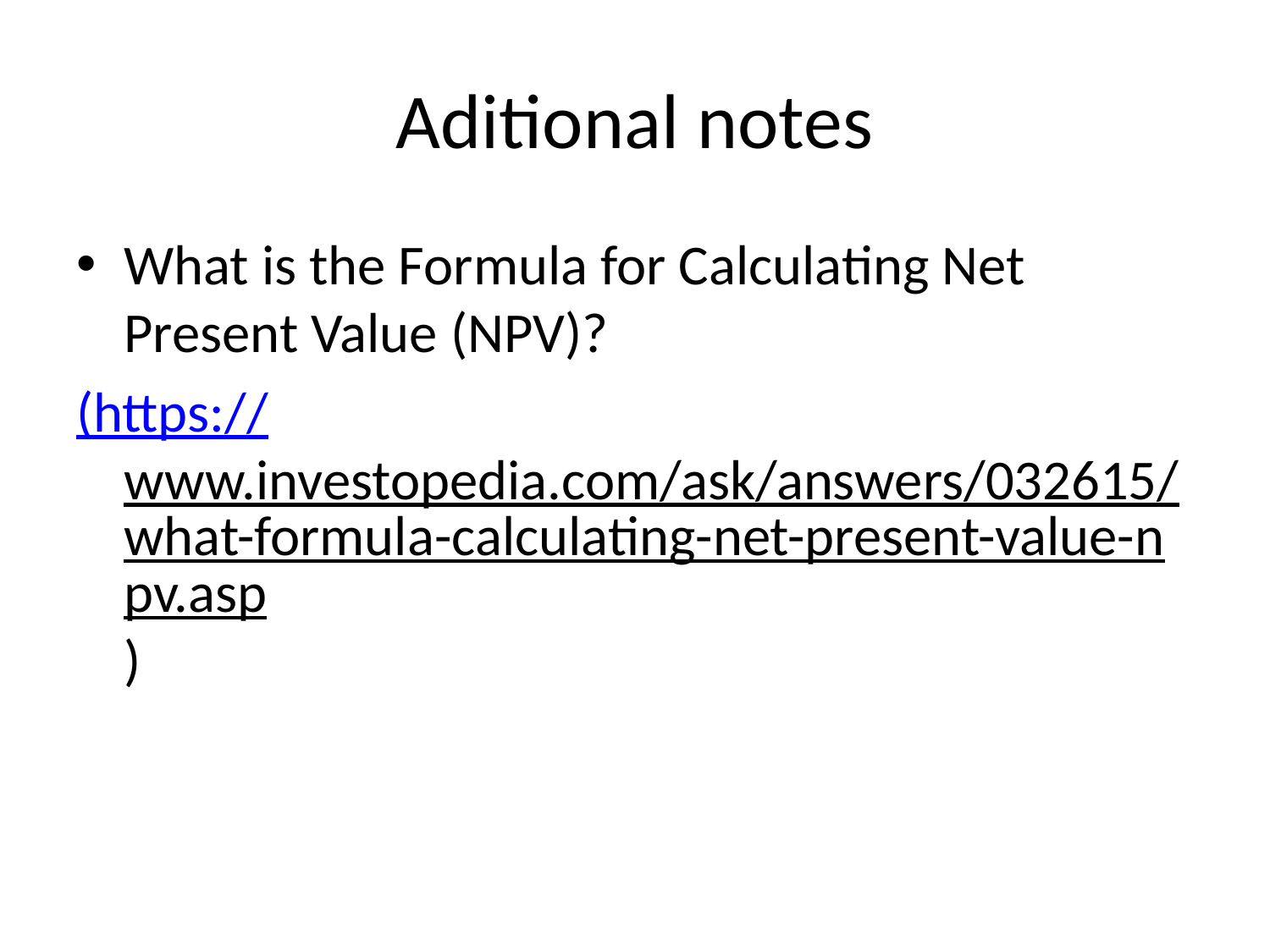

# Aditional notes
What is the Formula for Calculating Net Present Value (NPV)?
(https://www.investopedia.com/ask/answers/032615/what-formula-calculating-net-present-value-npv.asp)